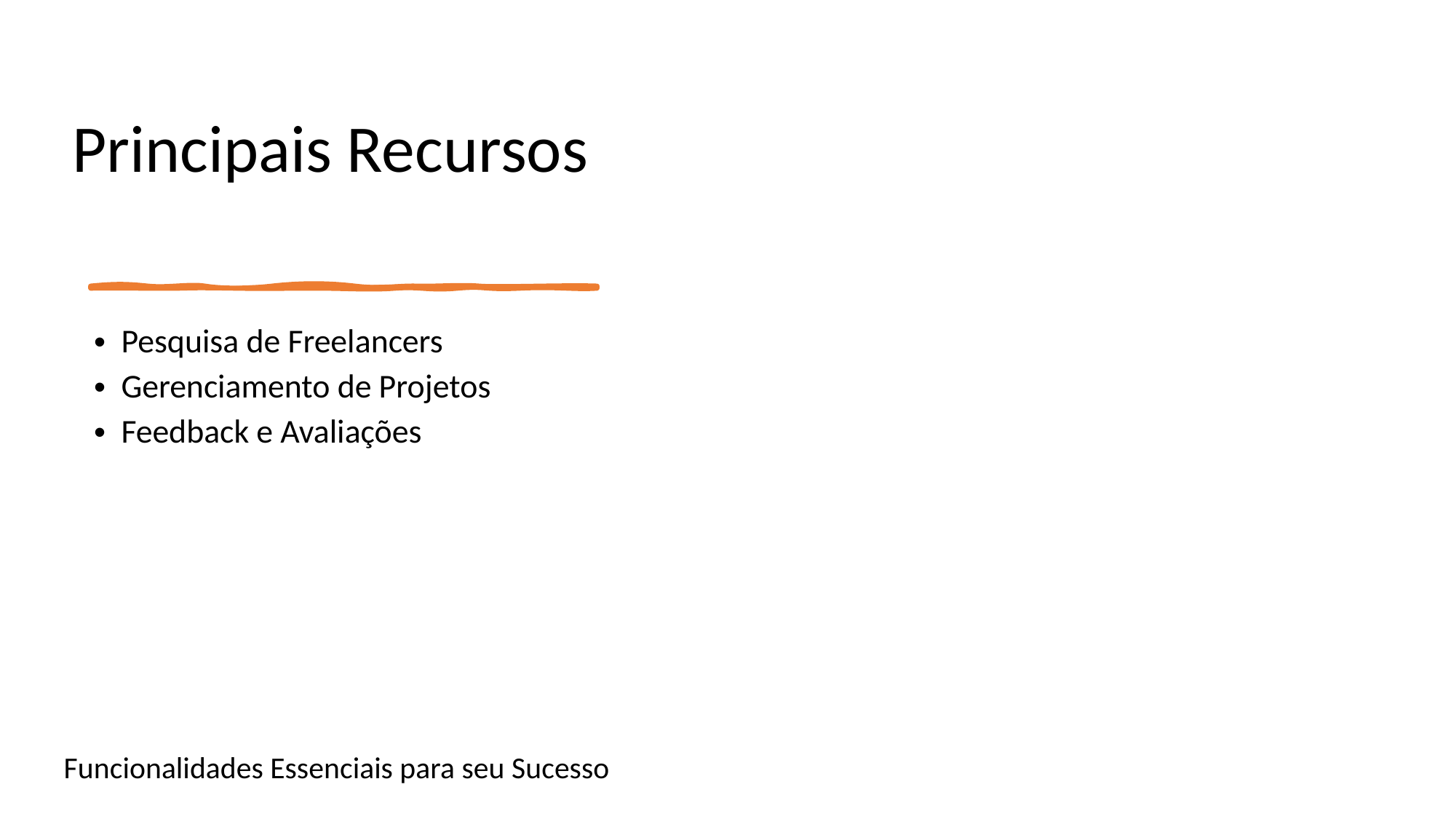

# Principais Recursos

Pesquisa de Freelancers
Gerenciamento de Projetos
Feedback e Avaliações

Funcionalidades Essenciais para seu Sucesso